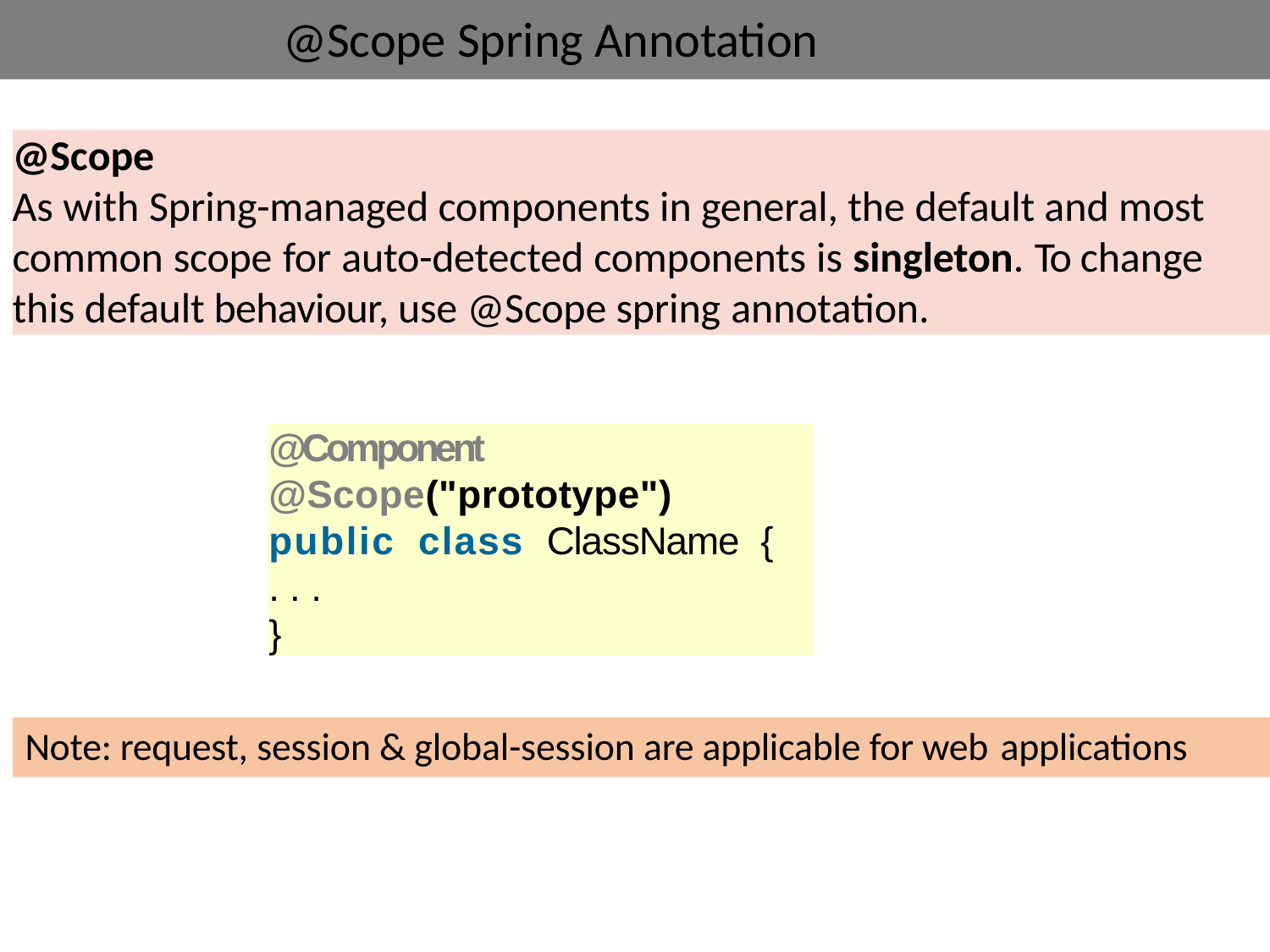

# @Scope Spring Annotation
@Scope
As with Spring-managed components in general, the default and most  common scope for auto-detected components is singleton. To change  this default behaviour, use @Scope spring annotation.

@Component
@Scope("prototype")
public	class	ClassName	{
...
}

Note: request, session & global-session are applicable for web applications